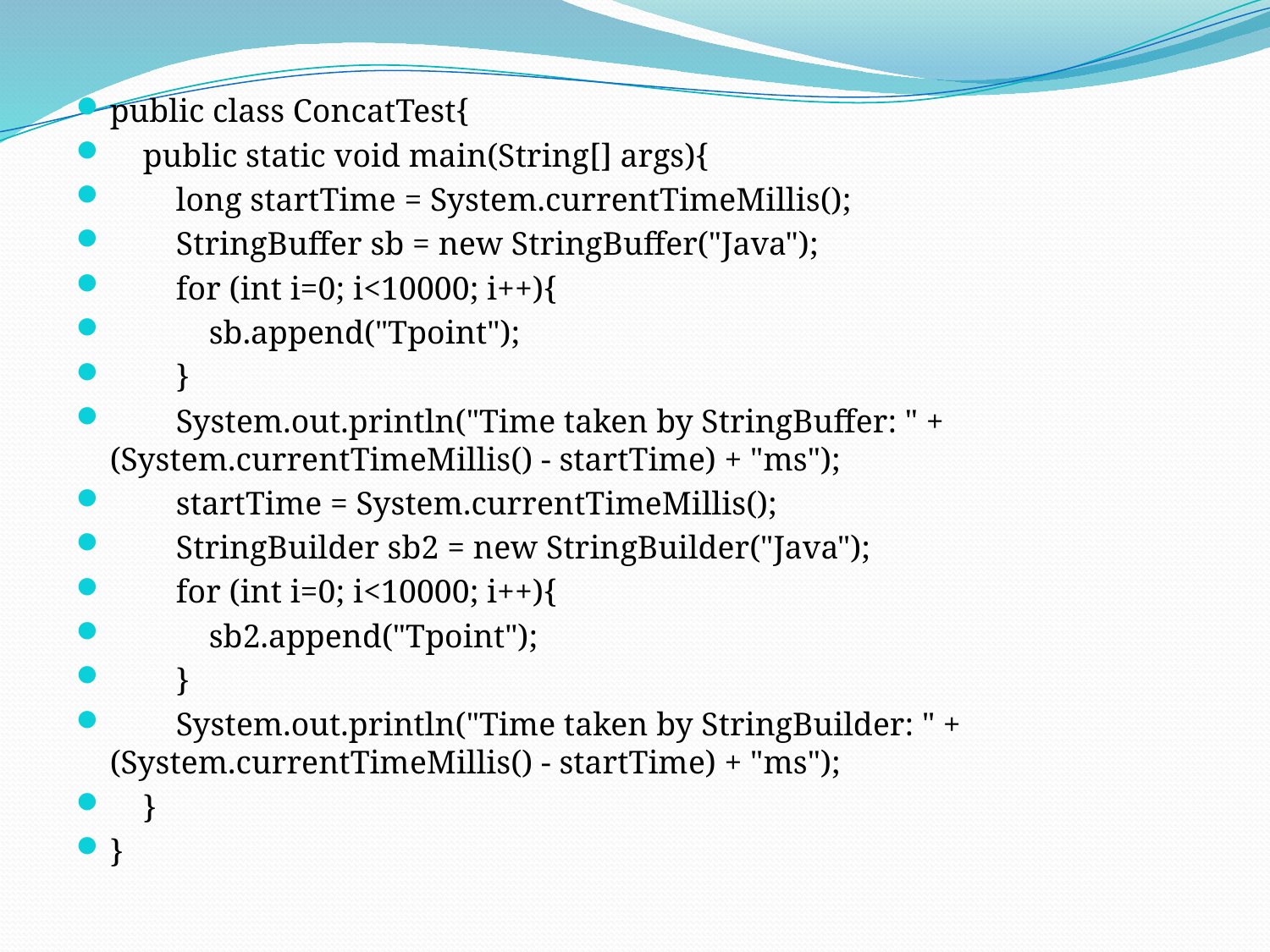

public class ConcatTest{
    public static void main(String[] args){
        long startTime = System.currentTimeMillis();
        StringBuffer sb = new StringBuffer("Java");
        for (int i=0; i<10000; i++){
            sb.append("Tpoint");
        }
        System.out.println("Time taken by StringBuffer: " + (System.currentTimeMillis() - startTime) + "ms");
        startTime = System.currentTimeMillis();
        StringBuilder sb2 = new StringBuilder("Java");
        for (int i=0; i<10000; i++){
            sb2.append("Tpoint");
        }
        System.out.println("Time taken by StringBuilder: " + (System.currentTimeMillis() - startTime) + "ms");
    }
}